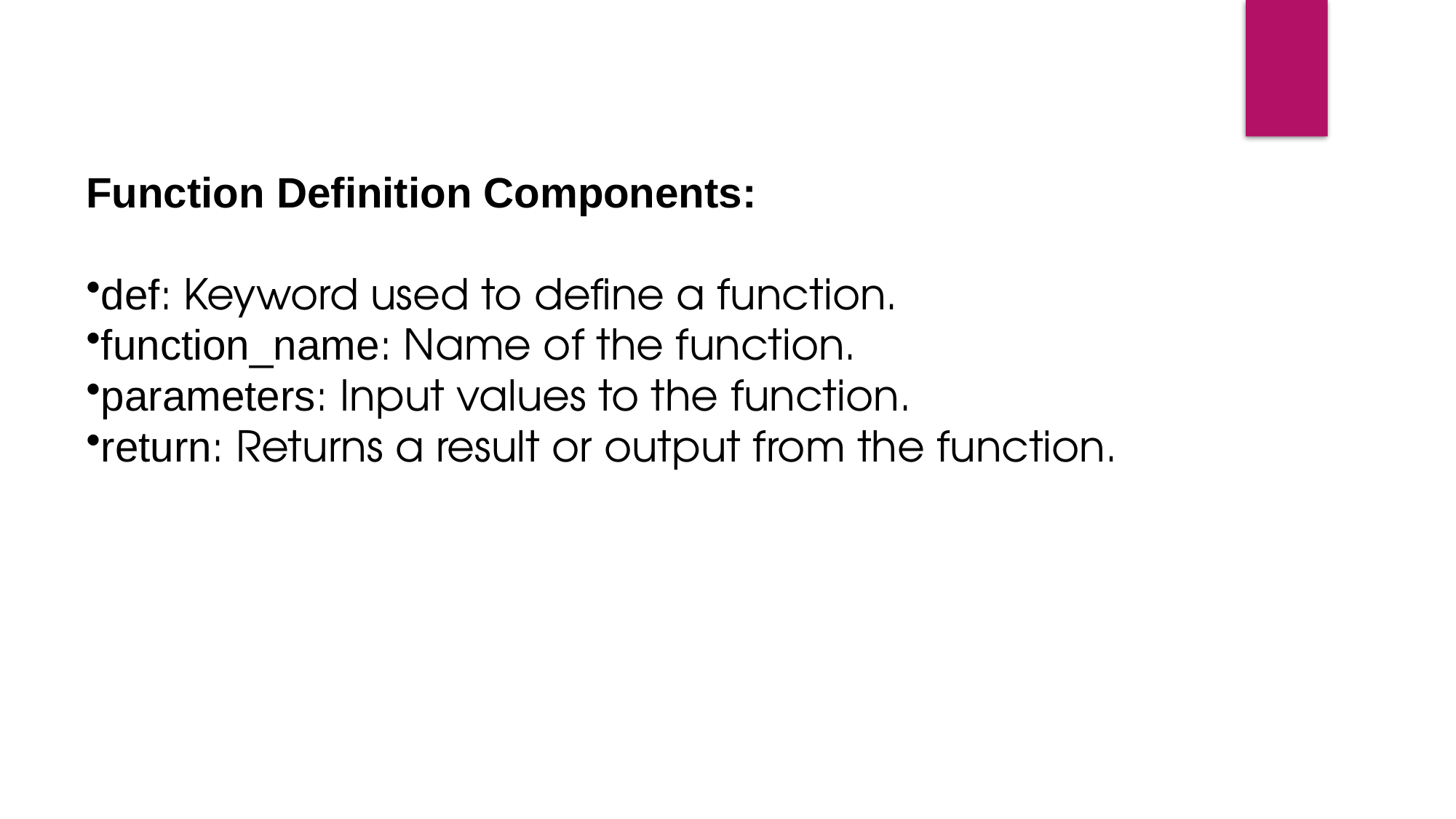

Function Definition Components:

def: Keyword used to define a function.
function_name: Name of the function.
parameters: Input values to the function.
return: Returns a result or output from the function.